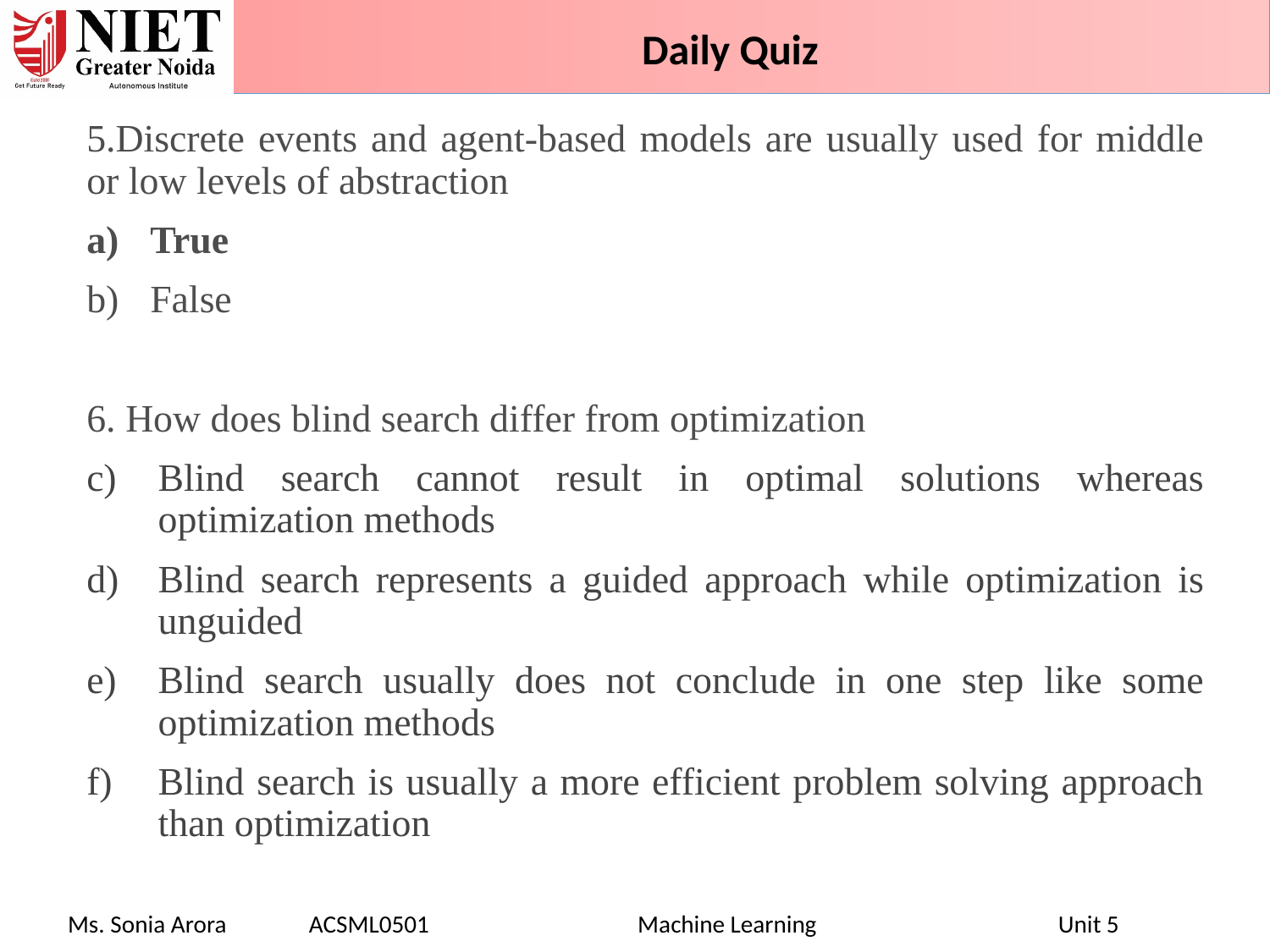

Daily Quiz
5.Discrete events and agent-based models are usually used for middle or low levels of abstraction
True
False

6. How does blind search differ from optimization
Blind search cannot result in optimal solutions whereas optimization methods
Blind search represents a guided approach while optimization is unguided
Blind search usually does not conclude in one step like some optimization methods
Blind search is usually a more efficient problem solving approach than optimization